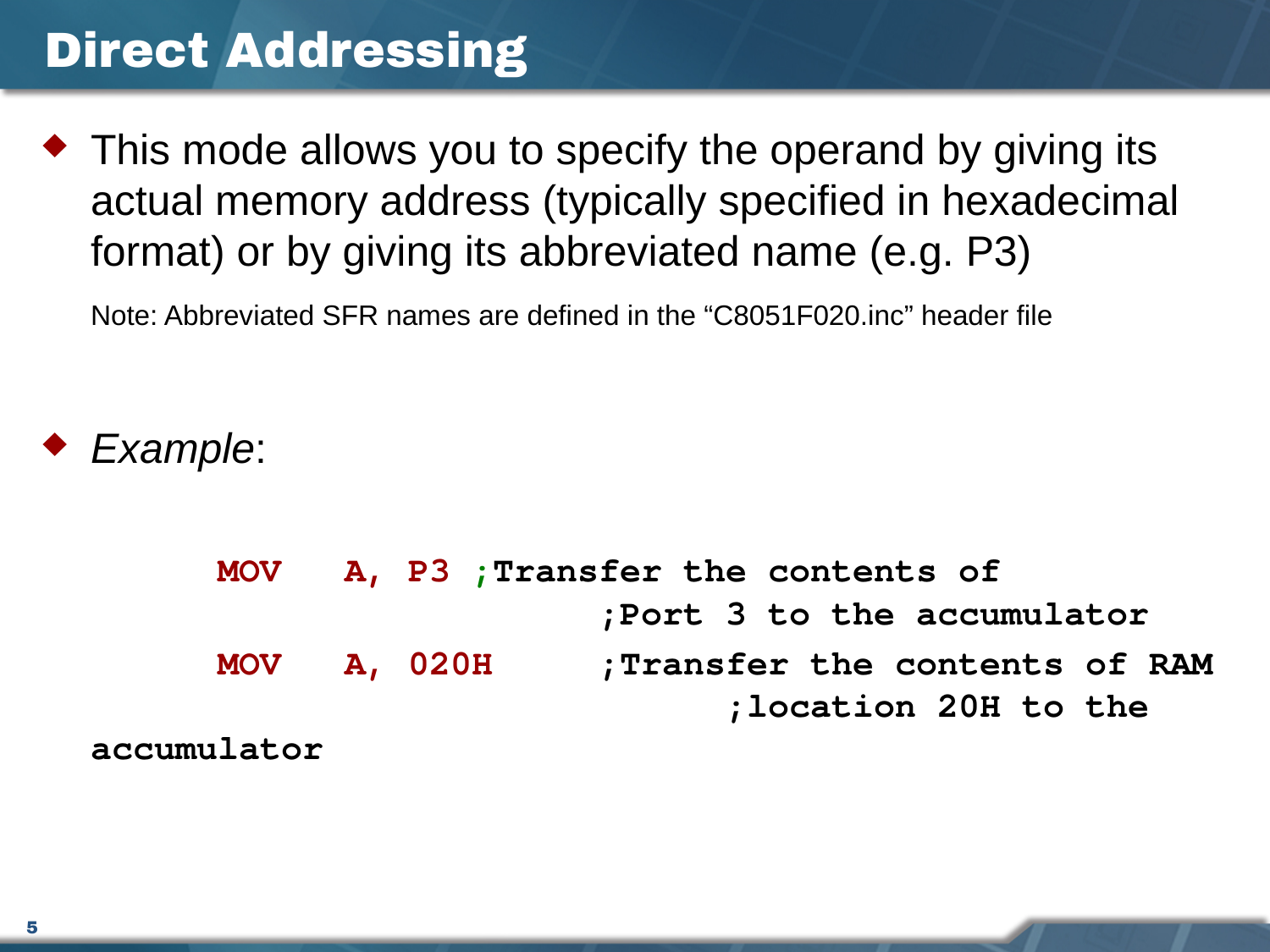

# Direct Addressing
This mode allows you to specify the operand by giving its actual memory address (typically specified in hexadecimal format) or by giving its abbreviated name (e.g. P3)
	Note: Abbreviated SFR names are defined in the “C8051F020.inc” header file

Example:

		MOV	A, P3	;Transfer the contents of 			  	 	;Port 3 to the accumulator
		MOV 	A, 020H	;Transfer the contents of RAM 			       	;location 20H to the accumulator